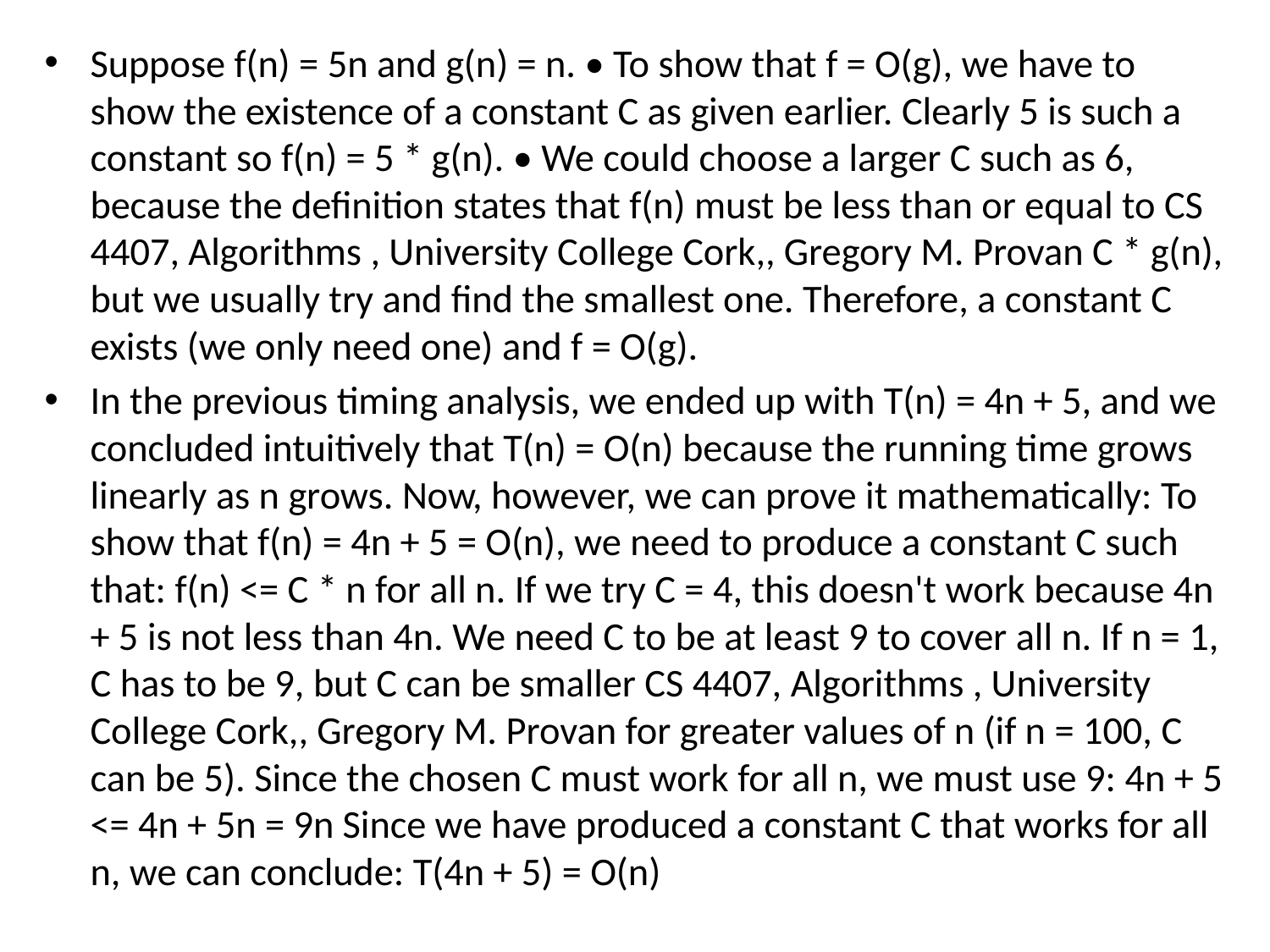

Suppose f(n) = 5n and g(n) = n. • To show that f = O(g), we have to show the existence of a constant C as given earlier. Clearly 5 is such a constant so f(n) = 5 * g(n). • We could choose a larger C such as 6, because the definition states that f(n) must be less than or equal to CS 4407, Algorithms , University College Cork,, Gregory M. Provan C * g(n), but we usually try and find the smallest one. Therefore, a constant C exists (we only need one) and f = O(g).
In the previous timing analysis, we ended up with T(n) = 4n + 5, and we concluded intuitively that T(n) = O(n) because the running time grows linearly as n grows. Now, however, we can prove it mathematically: To show that f(n) = 4n + 5 = O(n), we need to produce a constant C such that: f(n) <= C * n for all n. If we try C = 4, this doesn't work because 4n + 5 is not less than 4n. We need C to be at least 9 to cover all n. If n = 1, C has to be 9, but C can be smaller CS 4407, Algorithms , University College Cork,, Gregory M. Provan for greater values of n (if n = 100, C can be 5). Since the chosen C must work for all n, we must use 9: 4n + 5 <= 4n + 5n = 9n Since we have produced a constant C that works for all n, we can conclude: T(4n + 5) = O(n)